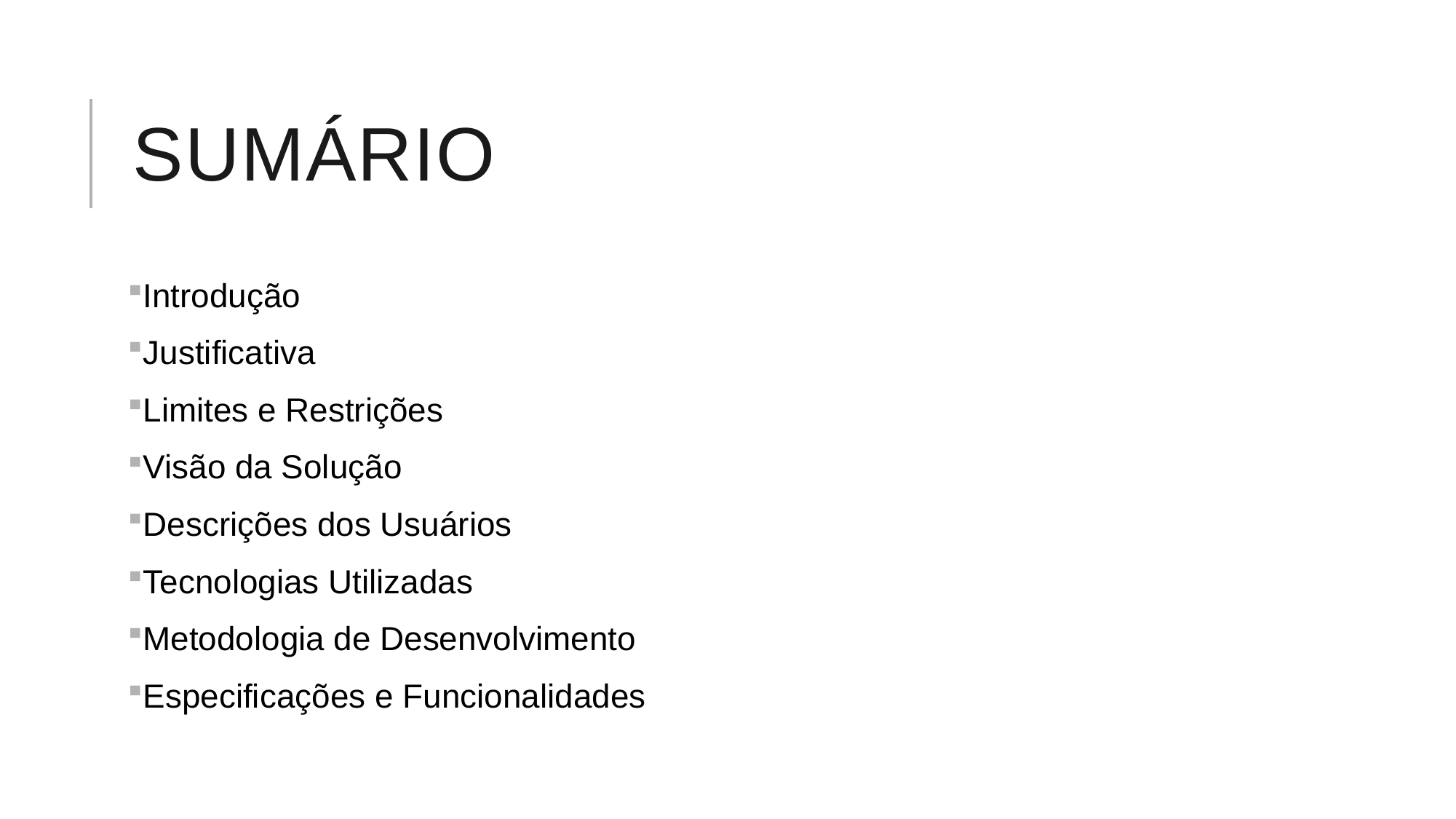

# Sumário
Introdução
Justificativa
Limites e Restrições
Visão da Solução
Descrições dos Usuários
Tecnologias Utilizadas
Metodologia de Desenvolvimento
Especificações e Funcionalidades